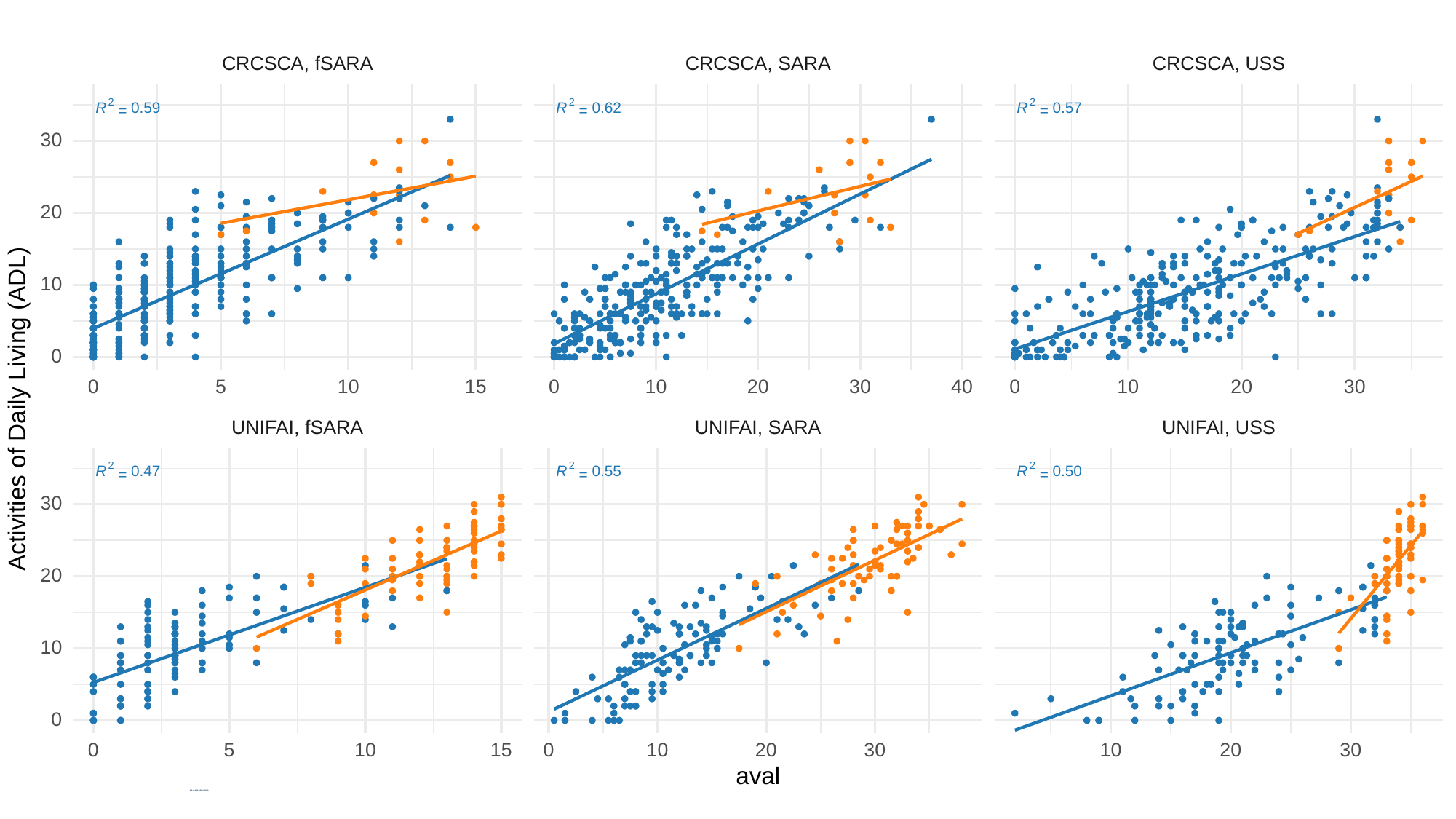

CRCSCA, fSARA
CRCSCA, SARA
CRCSCA, USS

2
2
2
0.59
0.62
0.57
R
R
R

=
=
=

30

20

10

0

30
30
0
10
15
0
10
20
40
0
10
20
5
Activities of Daily Living (ADL)
UNIFAI, fSARA
UNIFAI, SARA
UNIFAI, USS

2
2
2
0.47
0.55
0.50
R
R
R

=
=
=

30

20

10

0

30
30
0
10
15
0
10
20
10
20
5
aval
# ADL vs USS, SARA, f-SARA